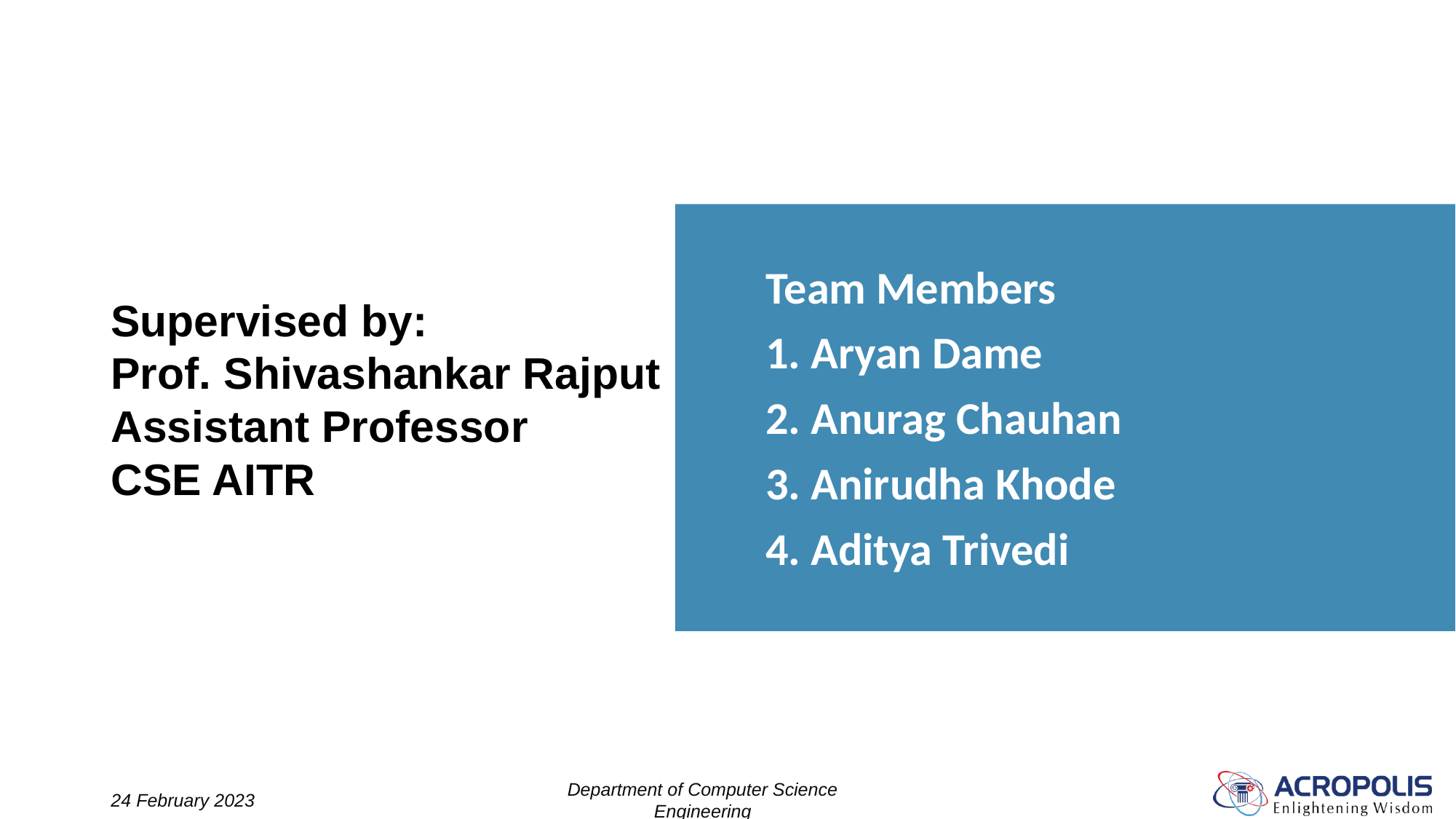

Team Members
1. Aryan Dame
2. Anurag Chauhan
3. Anirudha Khode
4. Aditya Trivedi
# Supervised by: Prof. Shivashankar Rajput Assistant Professor CSE AITR
24 February 2023
Department of Computer Science Engineering